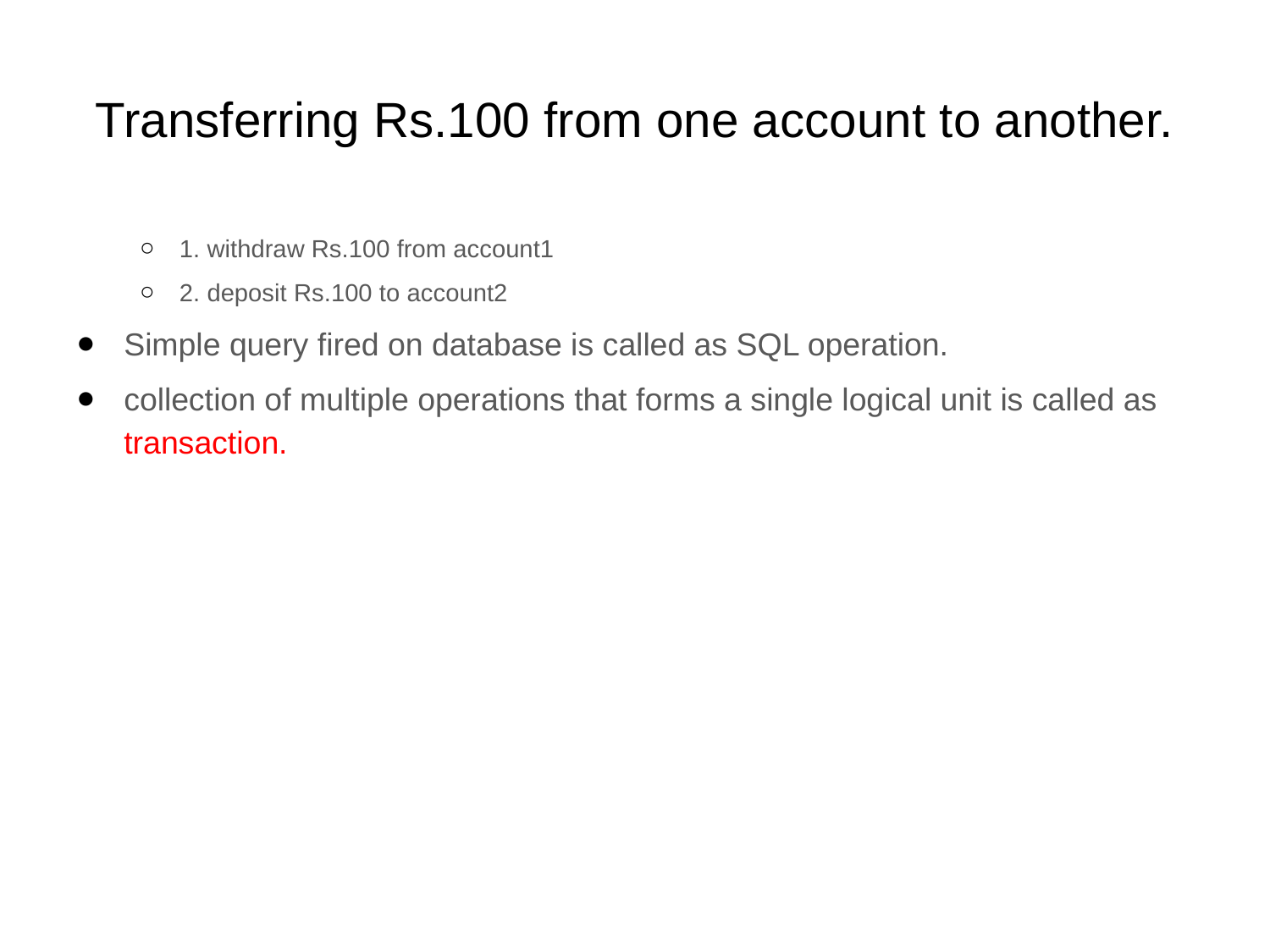

# Transferring Rs.100 from one account to another.
1. withdraw Rs.100 from account1
2. deposit Rs.100 to account2
Simple query fired on database is called as SQL operation.
collection of multiple operations that forms a single logical unit is called as transaction.